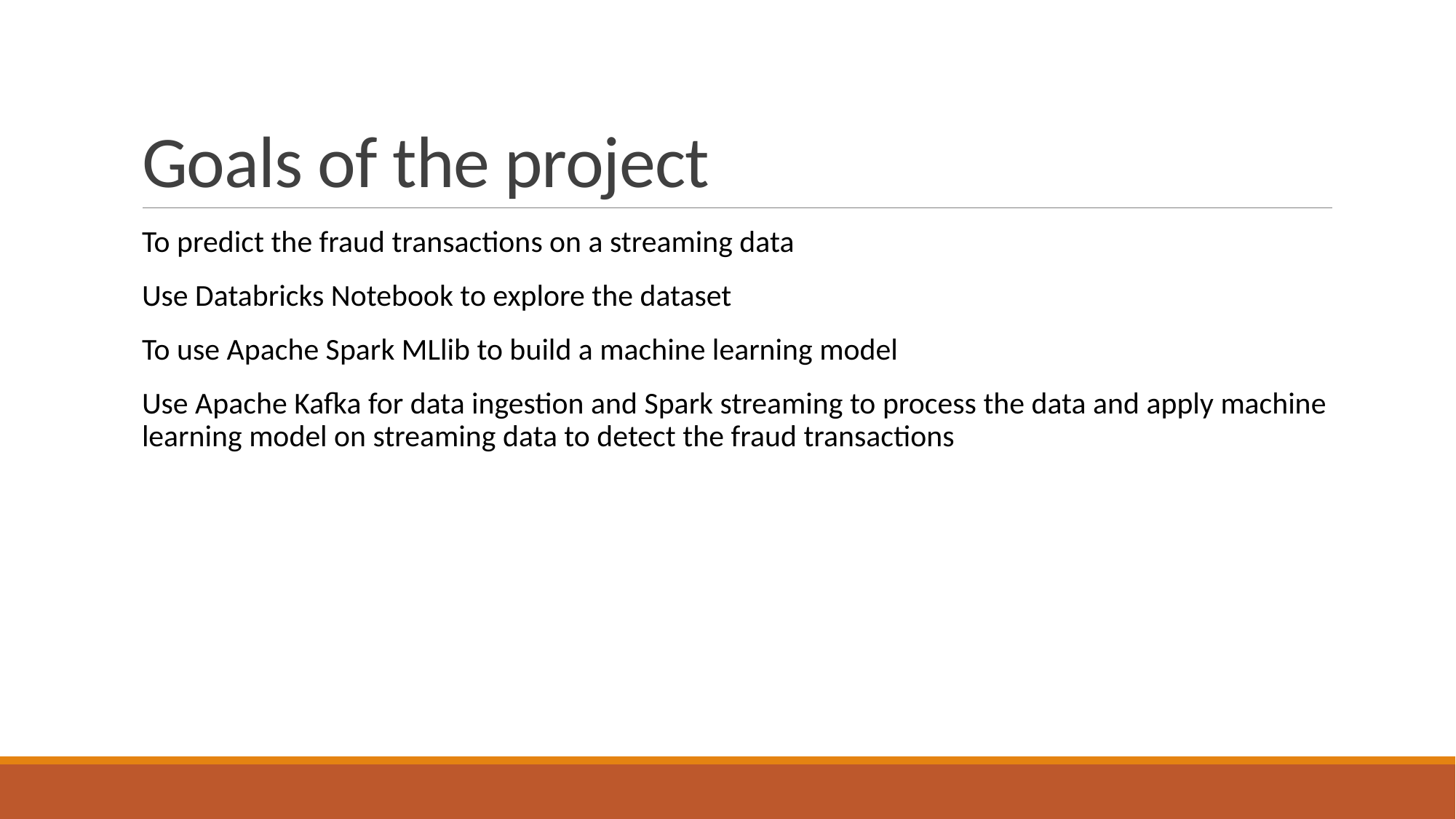

# Goals of the project
To predict the fraud transactions on a streaming data
Use Databricks Notebook to explore the dataset
To use Apache Spark MLlib to build a machine learning model
Use Apache Kafka for data ingestion and Spark streaming to process the data and apply machine learning model on streaming data to detect the fraud transactions